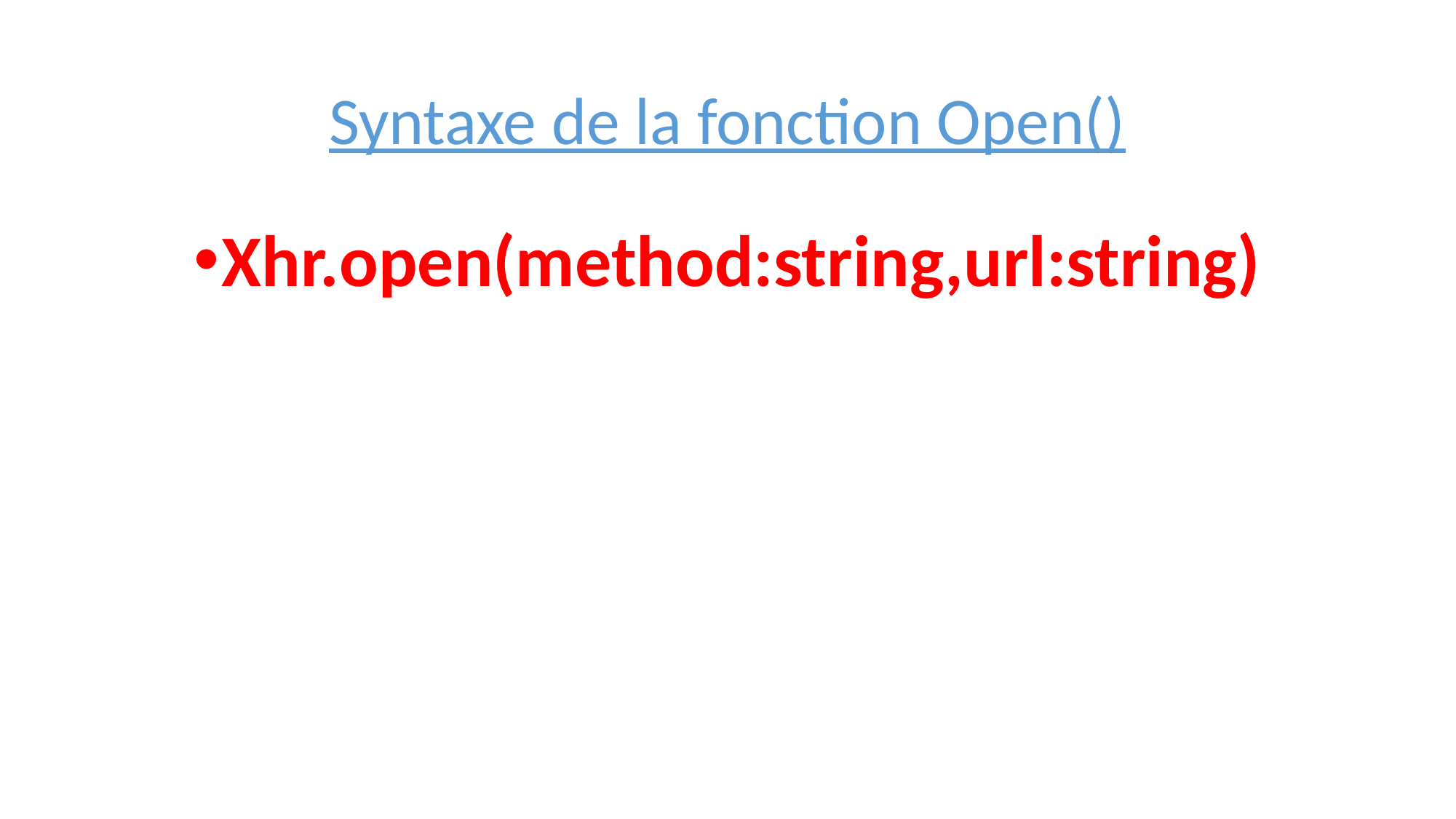

# Syntaxe de la fonction Open()
Xhr.open(method:string,url:string)